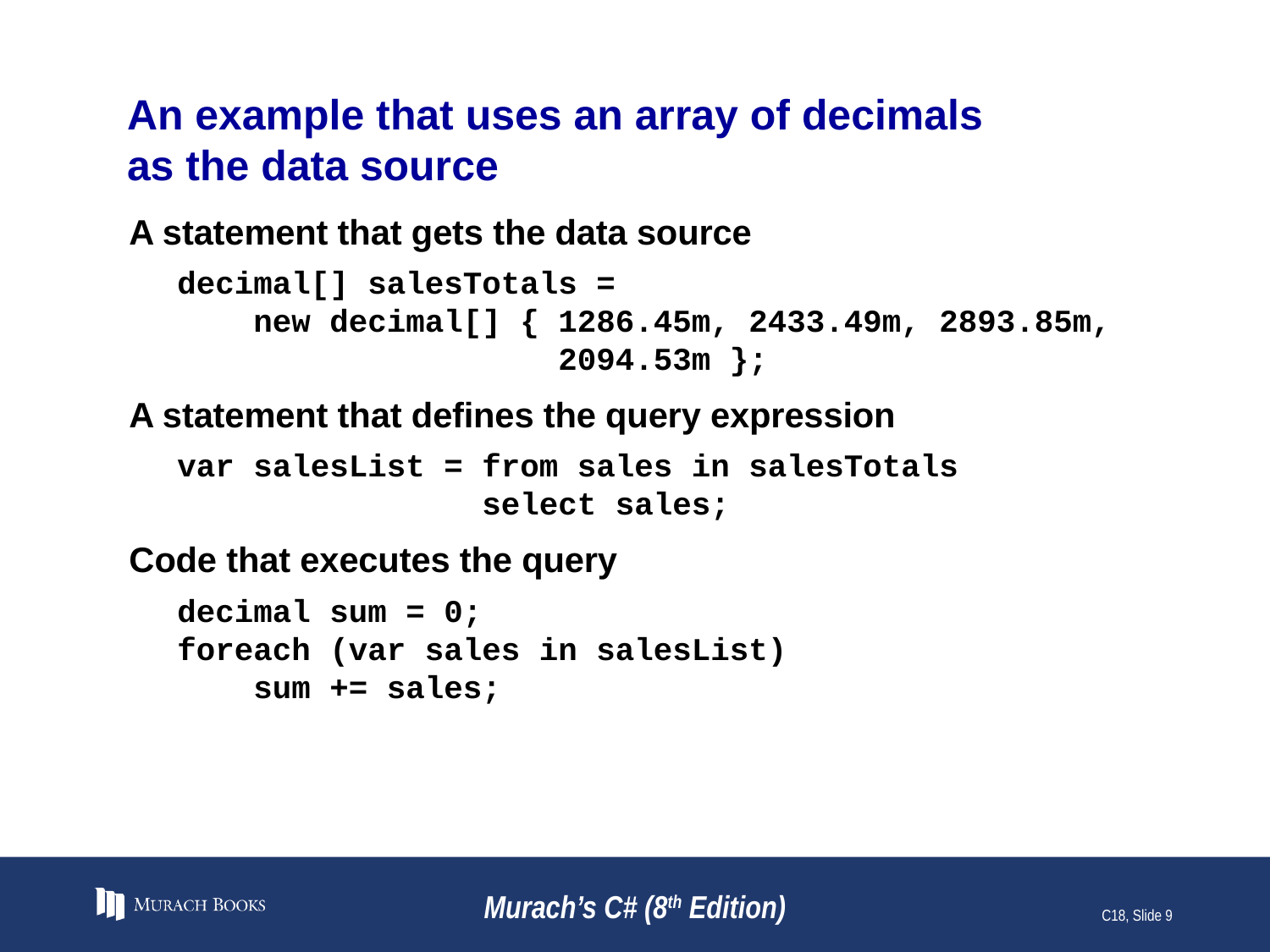

# An example that uses an array of decimals as the data source
A statement that gets the data source
decimal[] salesTotals =
    new decimal[] { 1286.45m, 2433.49m, 2893.85m,
                    2094.53m };
A statement that defines the query expression
var salesList = from sales in salesTotals
                select sales;
Code that executes the query
decimal sum = 0;
foreach (var sales in salesList)
    sum += sales;

Murach’s C# (8th Edition)

C18, Slide 9